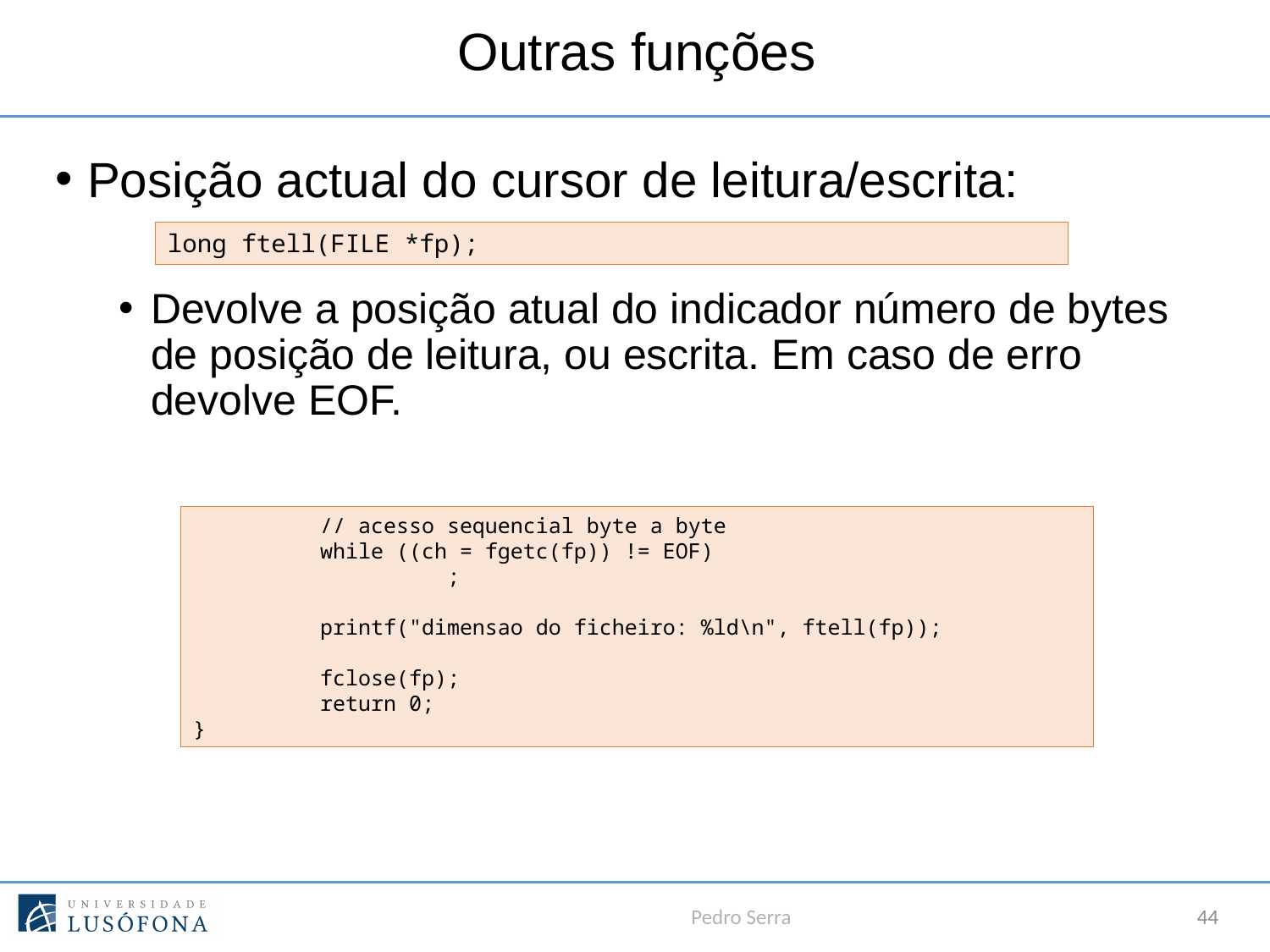

# Outras funções
Posição actual do cursor de leitura/escrita:

Devolve a posição atual do indicador número de bytes de posição de leitura, ou escrita. Em caso de erro devolve EOF.
long ftell(FILE *fp);
	// acesso sequencial byte a byte
	while ((ch = fgetc(fp)) != EOF)
		;

	printf("dimensao do ficheiro: %ld\n", ftell(fp));

	fclose(fp);
	return 0;
}
Pedro Serra
44